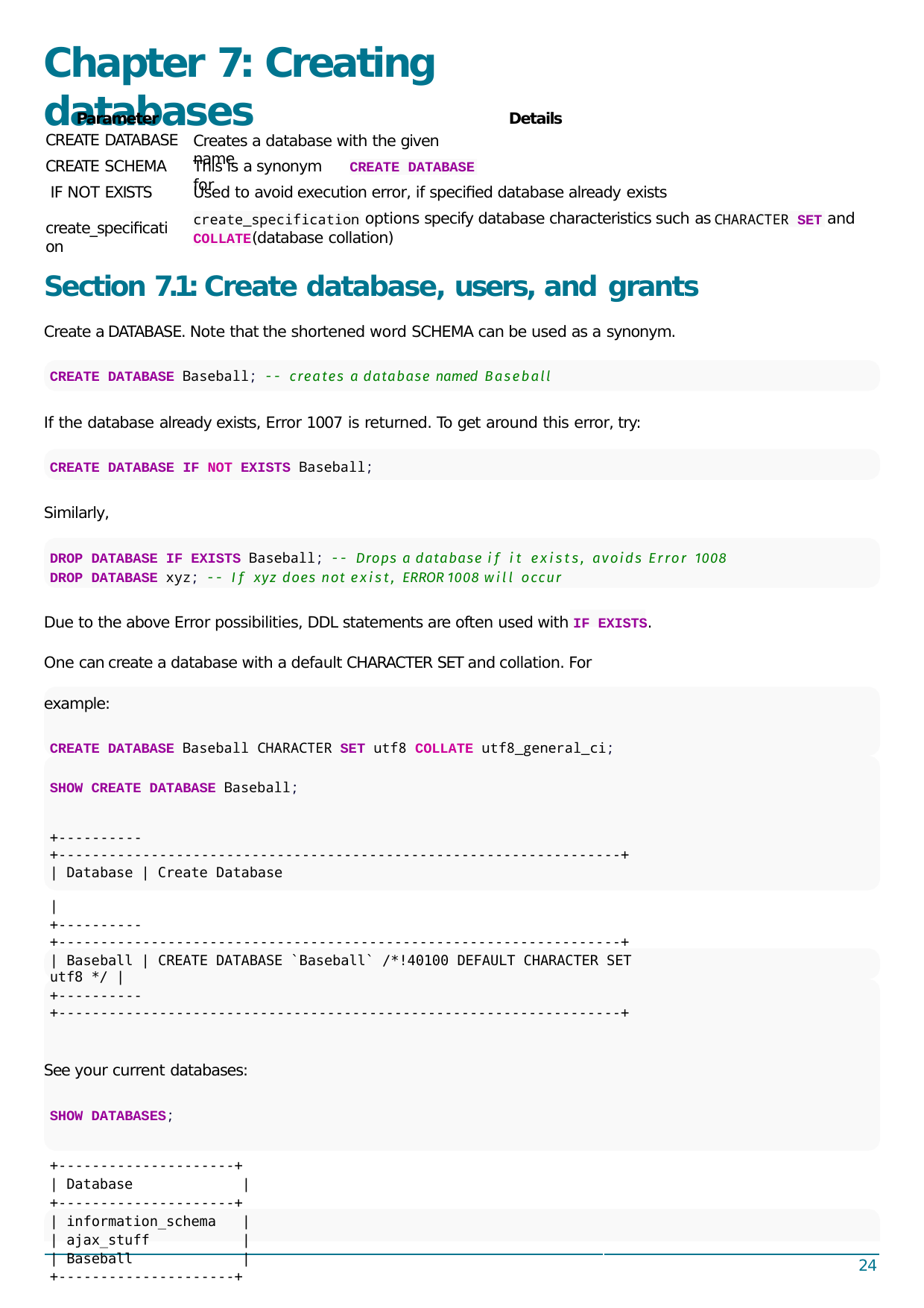

# Chapter 7: Creating databases
Parameter
CREATE DATABASE
CREATE SCHEMA  IF NOT EXISTS
create_speciﬁcation
Details
Creates a database with the given name
This is a synonym for
CREATE DATABASE
Used to avoid execution error, if speciﬁed database already exists
options specify database characteristics such as
and
create_specification
CHARACTER SET
(database collation)
COLLATE
Section 7.1: Create database, users, and grants
Create a DATABASE. Note that the shortened word SCHEMA can be used as a synonym.

CREATE DATABASE Baseball; -- creates a database named Baseball

If the database already exists, Error 1007 is returned. To get around this error, try:

CREATE DATABASE IF NOT EXISTS Baseball;

Similarly,

DROP DATABASE IF EXISTS Baseball; -- Drops a database if it exists, avoids Error 1008
DROP DATABASE xyz; -- If xyz does not exist, ERROR 1008 will occur
Due to the above Error possibilities, DDL statements are often used with IF EXISTS.  One can create a database with a default CHARACTER SET and collation. For example:

CREATE DATABASE Baseball CHARACTER SET utf8 COLLATE utf8_general_ci;

SHOW CREATE DATABASE Baseball;

+----------+-------------------------------------------------------------------+
| Database | Create Database	|
+----------+-------------------------------------------------------------------+
| Baseball | CREATE DATABASE `Baseball` /*!40100 DEFAULT CHARACTER SET utf8 */ |
+----------+-------------------------------------------------------------------+

See your current databases:

SHOW DATABASES;

+---------------------+
| Database	|
+---------------------+
| information_schema	|
| ajax_stuff	|
| Baseball	|
+---------------------+

Set the currently active database, and see some information:

USE Baseball; -- set it as the current database

24